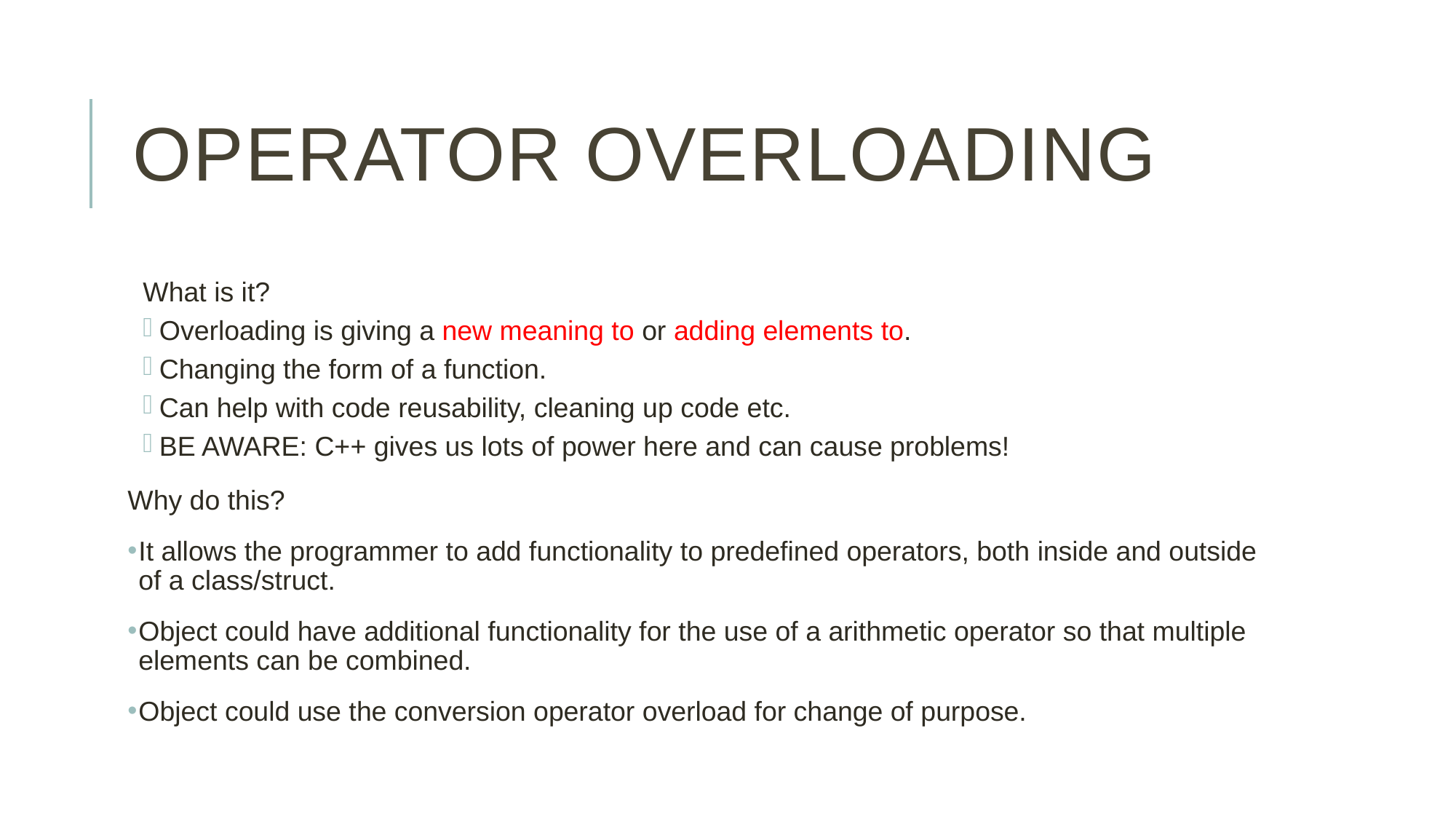

# Operator overloading
What is it?
Overloading is giving a new meaning to or adding elements to.
Changing the form of a function.
Can help with code reusability, cleaning up code etc.
BE AWARE: C++ gives us lots of power here and can cause problems!
Why do this?
It allows the programmer to add functionality to predefined operators, both inside and outside of a class/struct.
Object could have additional functionality for the use of a arithmetic operator so that multiple elements can be combined.
Object could use the conversion operator overload for change of purpose.